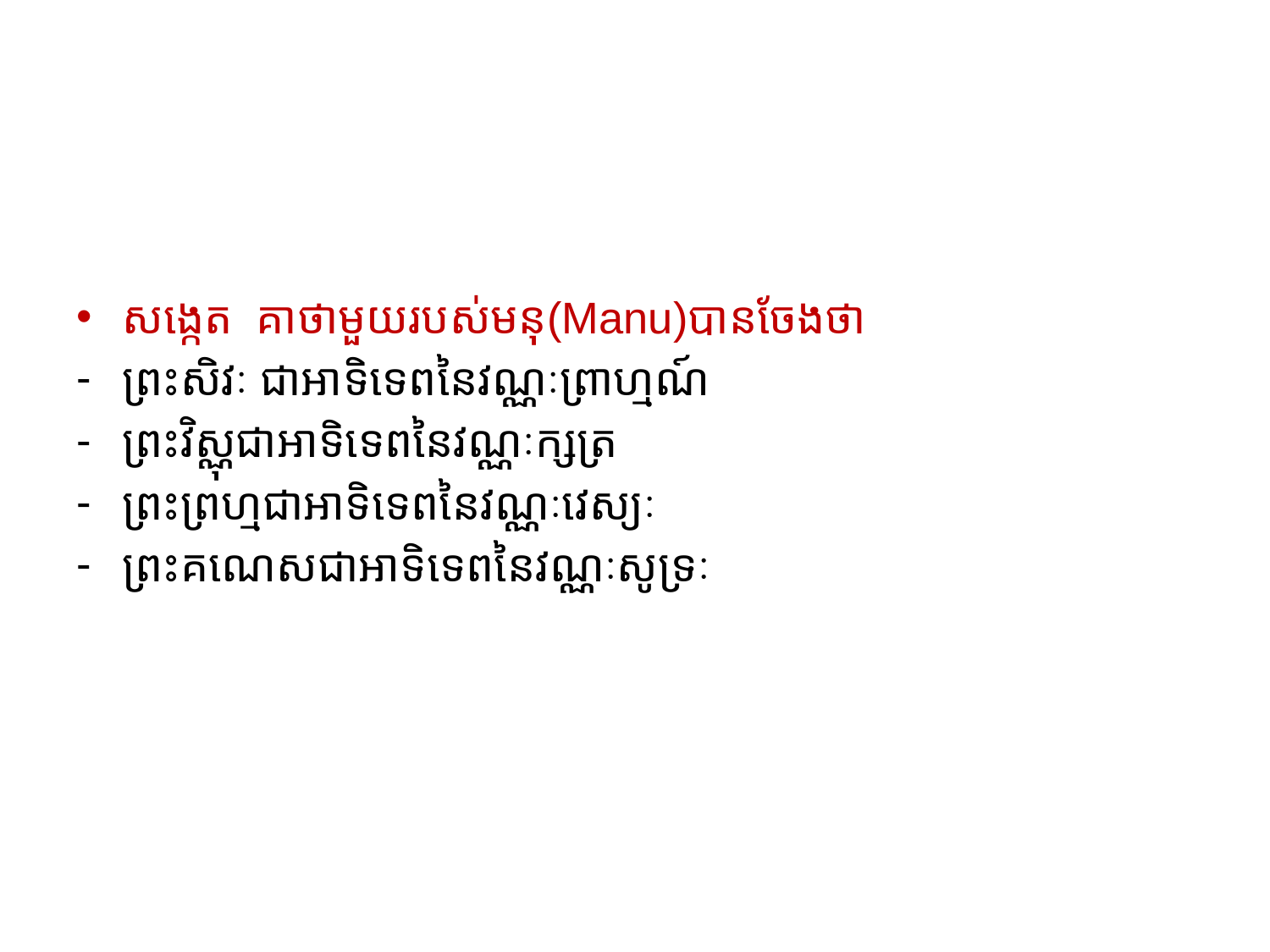

#

សង្កេត  គាថាមួយរបស់មនុ(Manu)បានចែងថា
ព្រះសិវៈ ជាអាទិទេពនៃវណ្ណៈព្រាហ្មណ៍
ព្រះវិស្ណុជាអាទិទេពនៃវណ្ណៈក្សត្រ
ព្រះព្រហ្មជាអាទិទេពនៃវណ្ណៈវេស្យៈ
ព្រះគណេសជាអាទិទេពនៃវណ្ណៈសូទ្រៈ